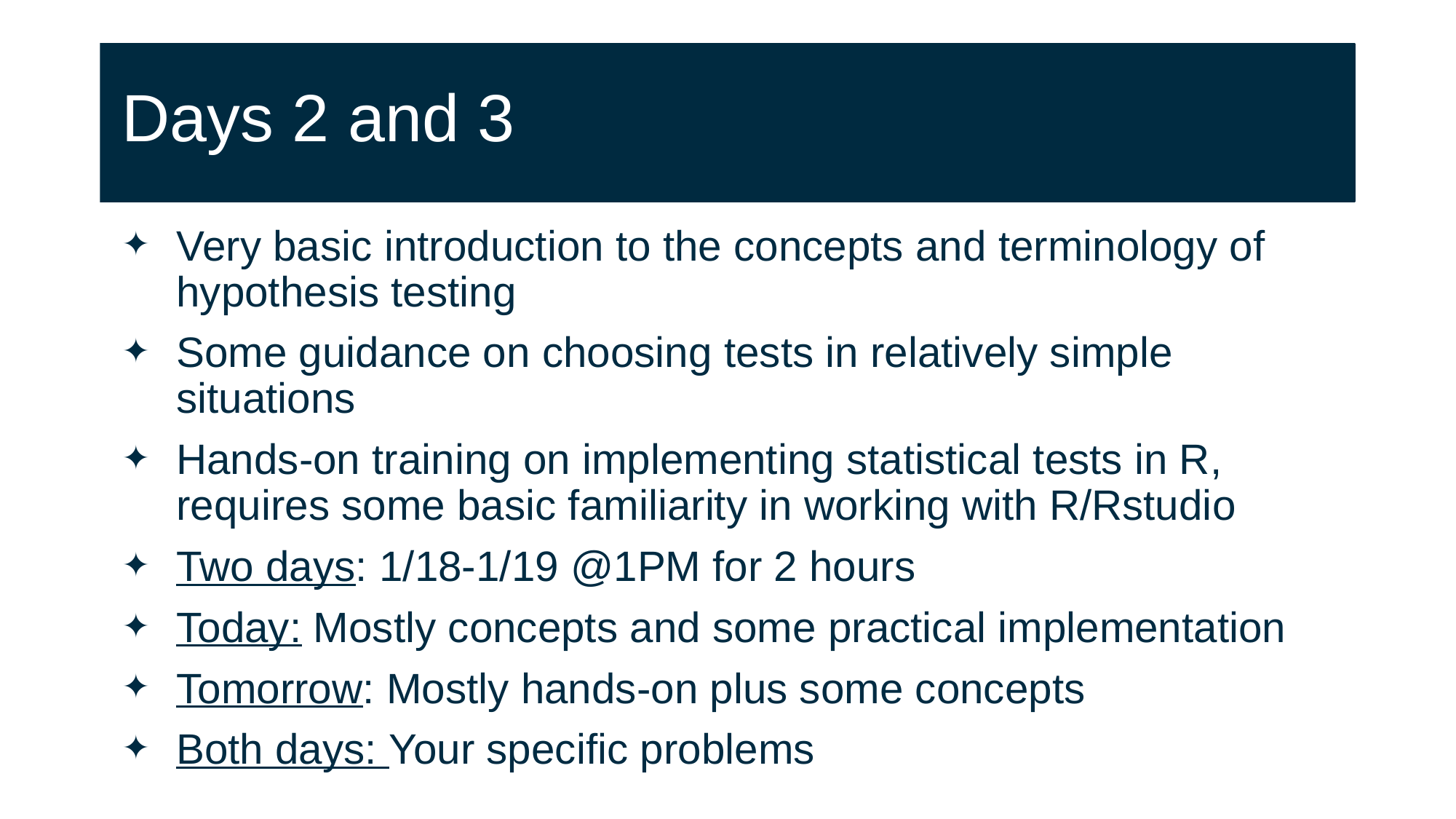

# Days 2 and 3
Very basic introduction to the concepts and terminology of hypothesis testing
Some guidance on choosing tests in relatively simple situations
Hands-on training on implementing statistical tests in R, requires some basic familiarity in working with R/Rstudio
Two days: 1/18-1/19 @1PM for 2 hours
Today: Mostly concepts and some practical implementation
Tomorrow: Mostly hands-on plus some concepts
Both days: Your specific problems